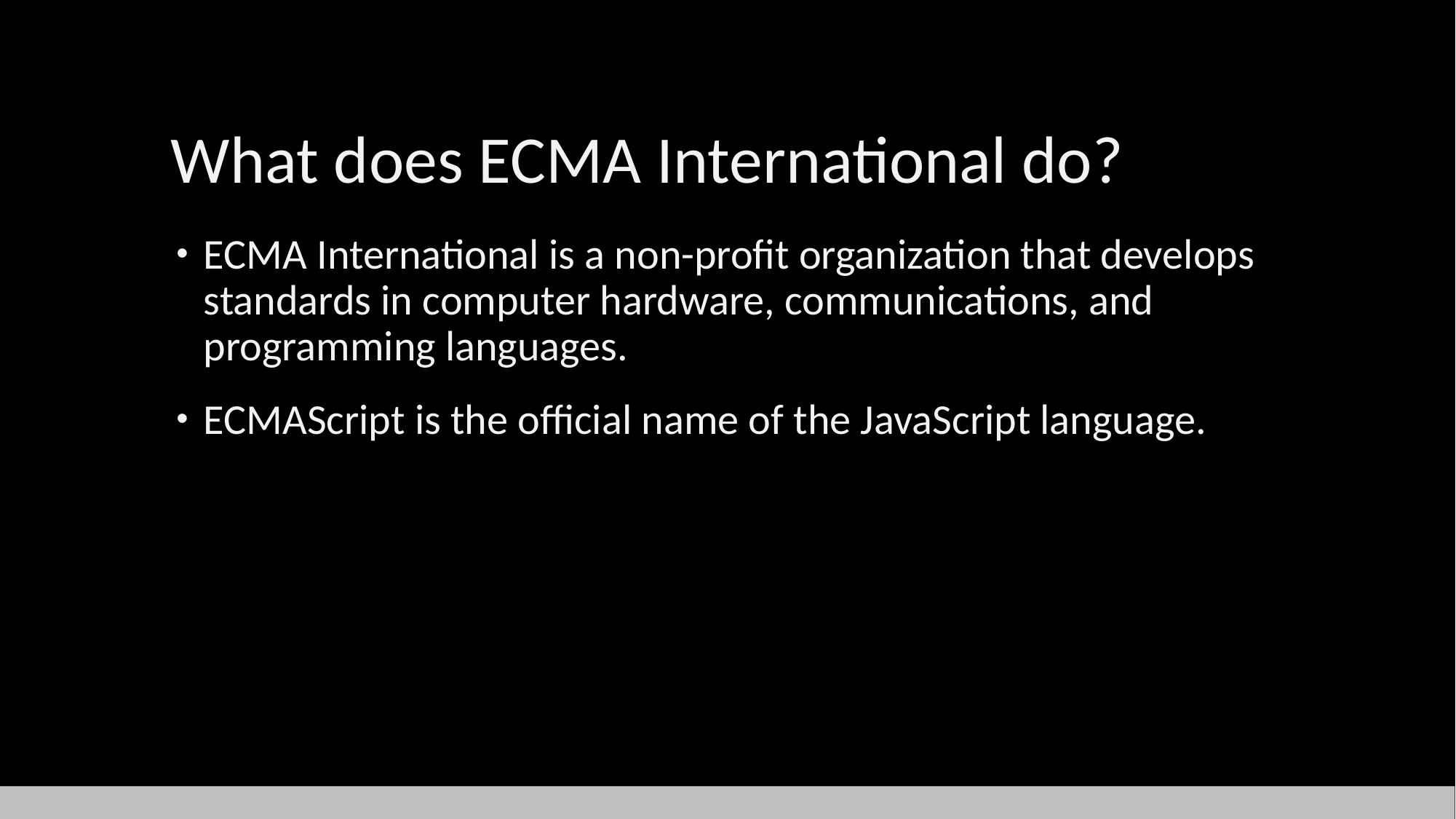

# What does ECMA International do?
ECMA International is a non-profit organization that develops standards in computer hardware, communications, and programming languages.
ECMAScript is the official name of the JavaScript language.